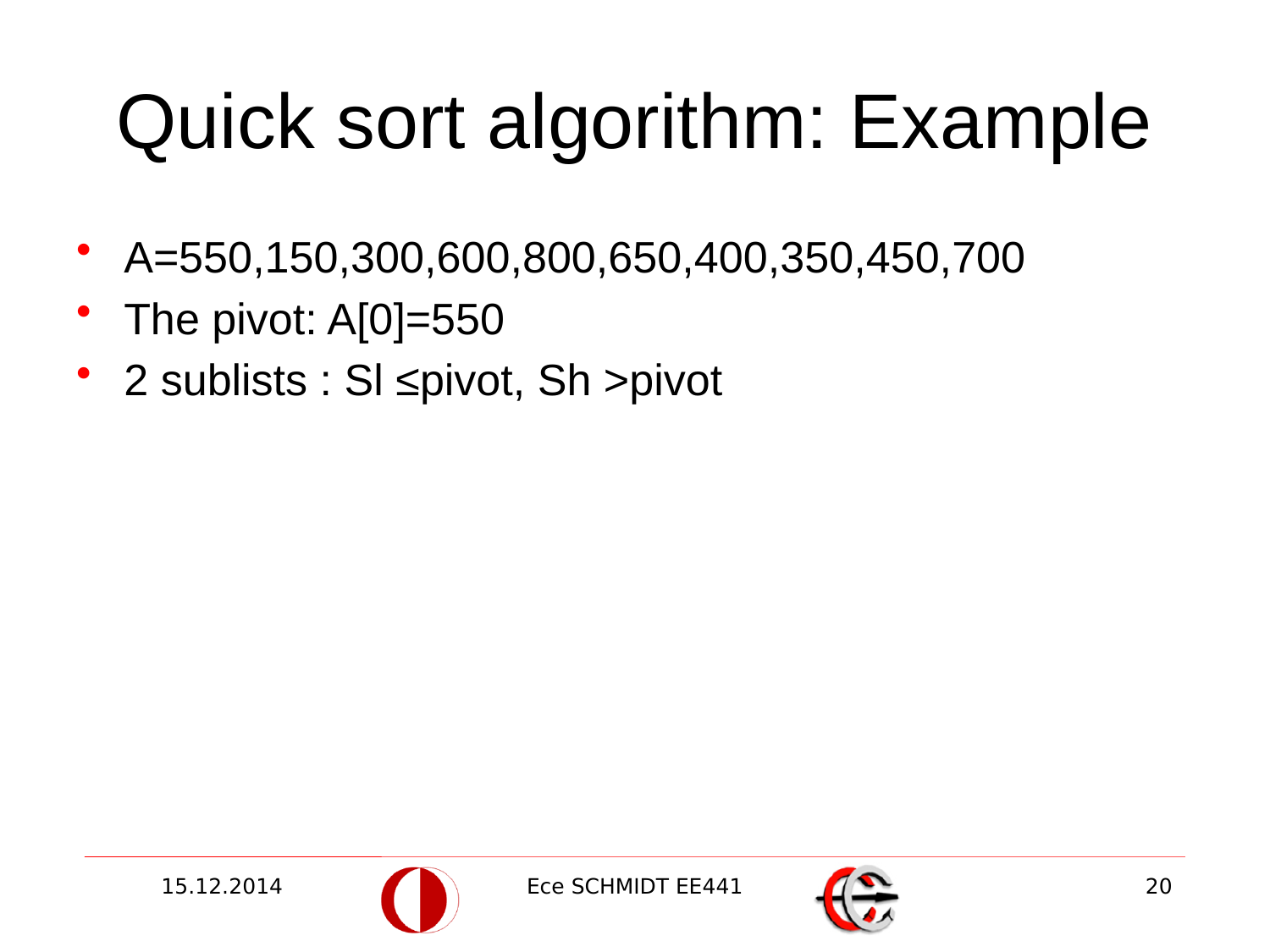

# Quick sort algorithm: Example
A=550,150,300,600,800,650,400,350,450,700
The pivot: A[0]=550
2 sublists : Sl ≤pivot, Sh >pivot

15.12.2014
Ece SCHMIDT EE441
20